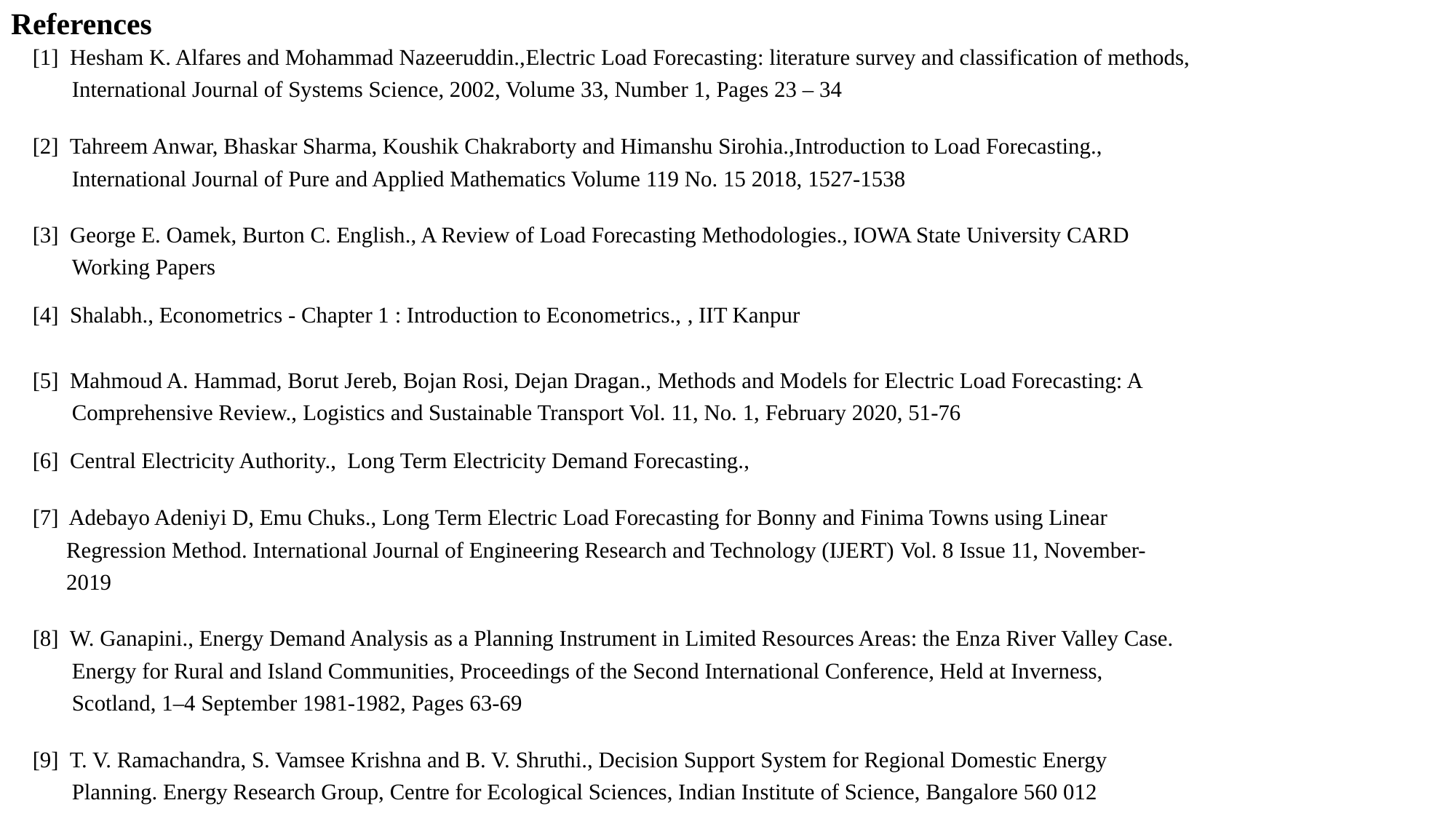

# References
[1]  Hesham K. Alfares and Mohammad Nazeeruddin.,Electric Load Forecasting: literature survey and classification of methods,
       International Journal of Systems Science, 2002, Volume 33, Number 1, Pages 23 – 34

[2]  Tahreem Anwar, Bhaskar Sharma, Koushik Chakraborty and Himanshu Sirohia.,Introduction to Load Forecasting.,
       International Journal of Pure and Applied Mathematics Volume 119 No. 15 2018, 1527-1538

[3]  George E. Oamek, Burton C. English., A Review of Load Forecasting Methodologies., IOWA State University CARD
       Working Papers

[4]  Shalabh., Econometrics - Chapter 1 : Introduction to Econometrics., , IIT Kanpur

[5]  Mahmoud A. Hammad, Borut Jereb, Bojan Rosi, Dejan Dragan., Methods and Models for Electric Load Forecasting: A
       Comprehensive Review., Logistics and Sustainable Transport Vol. 11, No. 1, February 2020, 51-76

[6]  Central Electricity Authority.,  Long Term Electricity Demand Forecasting.,

[7]  Adebayo Adeniyi D, Emu Chuks., Long Term Electric Load Forecasting for Bonny and Finima Towns using Linear
      Regression Method. International Journal of Engineering Research and Technology (IJERT) Vol. 8 Issue 11, November-
      2019

[8]  W. Ganapini., Energy Demand Analysis as a Planning Instrument in Limited Resources Areas: the Enza River Valley Case.
       Energy for Rural and Island Communities, Proceedings of the Second International Conference, Held at Inverness,
       Scotland, 1–4 September 1981-1982, Pages 63-69

[9]  T. V. Ramachandra, S. Vamsee Krishna and B. V. Shruthi., Decision Support System for Regional Domestic Energy
       Planning. Energy Research Group, Centre for Ecological Sciences, Indian Institute of Science, Bangalore 560 012